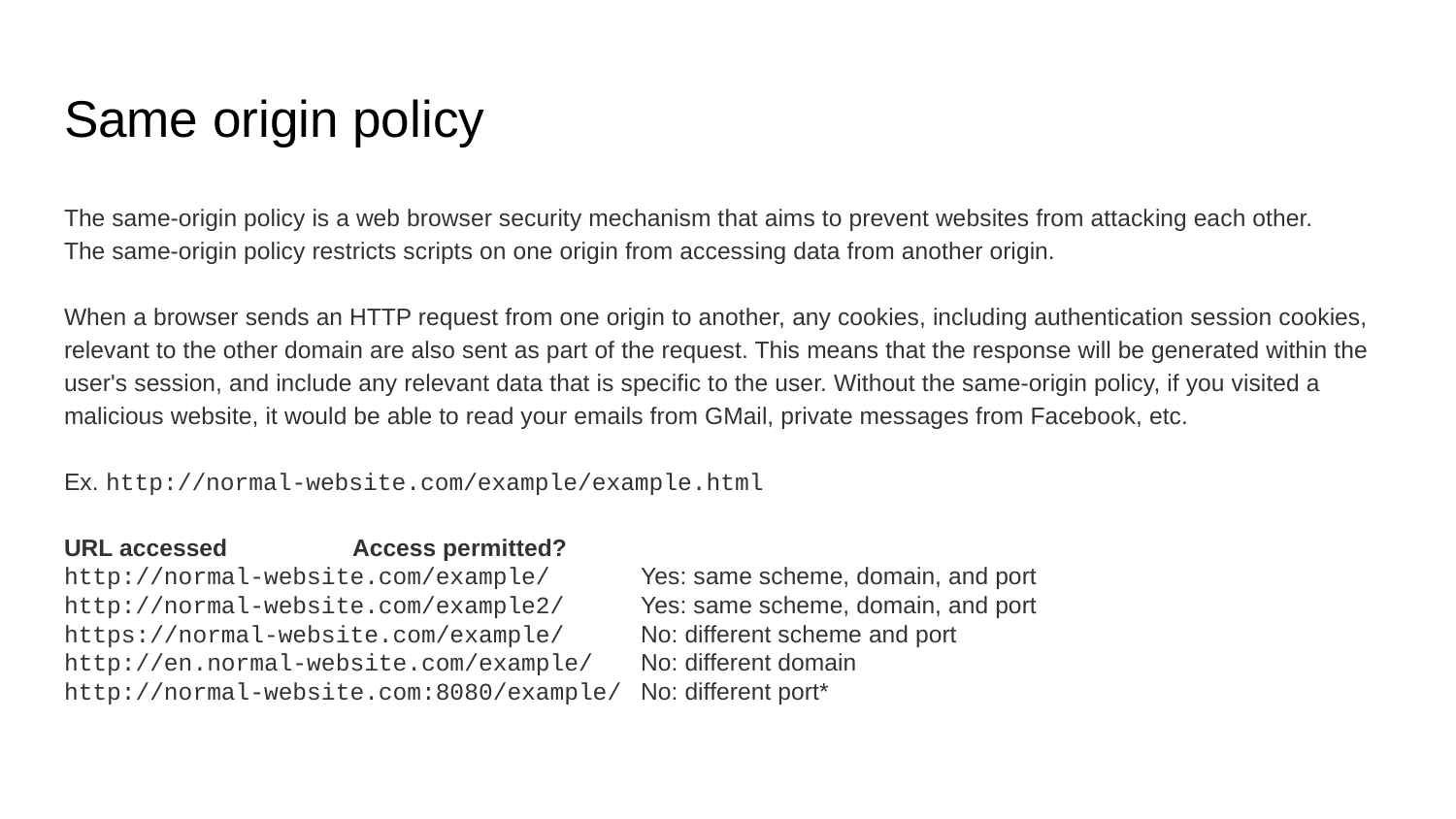

# Same origin policy
The same-origin policy is a web browser security mechanism that aims to prevent websites from attacking each other.
The same-origin policy restricts scripts on one origin from accessing data from another origin.

When a browser sends an HTTP request from one origin to another, any cookies, including authentication session cookies, relevant to the other domain are also sent as part of the request. This means that the response will be generated within the user's session, and include any relevant data that is specific to the user. Without the same-origin policy, if you visited a malicious website, it would be able to read your emails from GMail, private messages from Facebook, etc.

Ex. http://normal-website.com/example/example.html

URL accessed							Access permitted?
http://normal-website.com/example/			Yes: same scheme, domain, and port
http://normal-website.com/example2/		Yes: same scheme, domain, and port
https://normal-website.com/example/		No: different scheme and port
http://en.normal-website.com/example/		No: different domain
http://normal-website.com:8080/example/		No: different port*